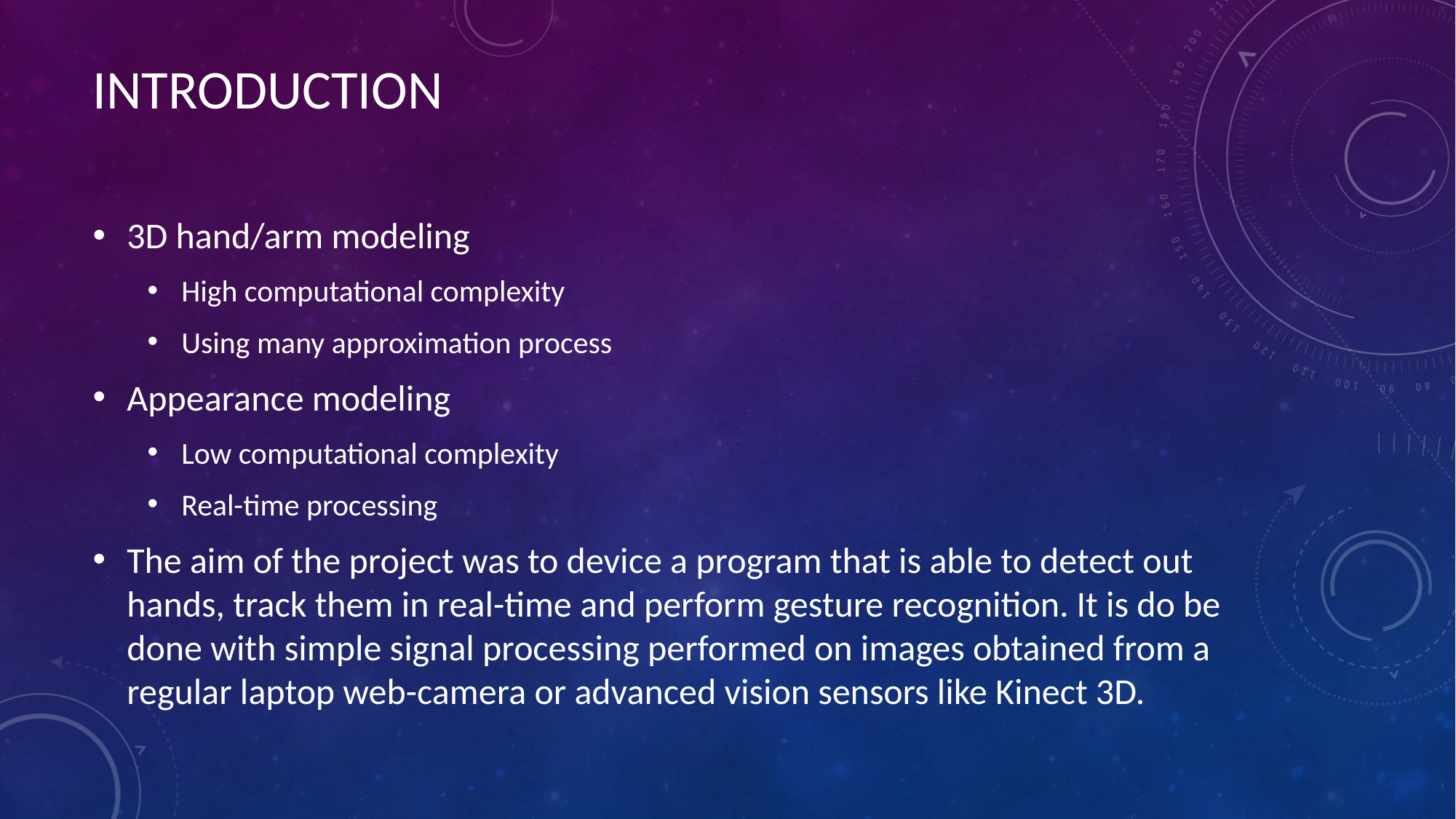

# INTRODUCTION
3D hand/arm modeling
High computational complexity
Using many approximation process
Appearance modeling
Low computational complexity
Real-time processing
The aim of the project was to device a program that is able to detect out hands, track them in real-time and perform gesture recognition. It is do be done with simple signal processing performed on images obtained from a regular laptop web-camera or advanced vision sensors like Kinect 3D.